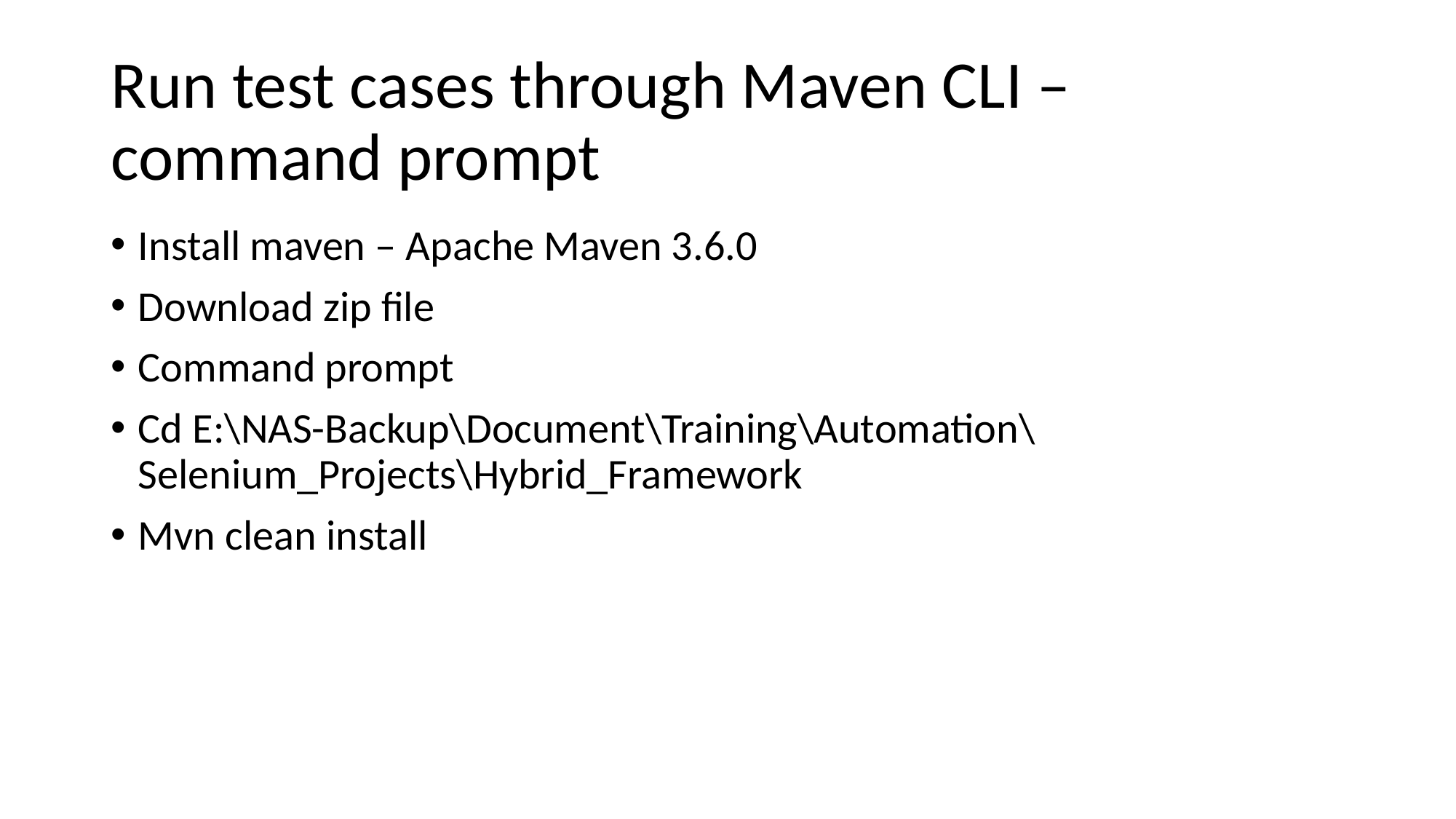

# Run test cases through Maven CLI – command prompt
Install maven – Apache Maven 3.6.0
Download zip file
Command prompt
Cd E:\NAS-Backup\Document\Training\Automation\Selenium_Projects\Hybrid_Framework
Mvn clean install